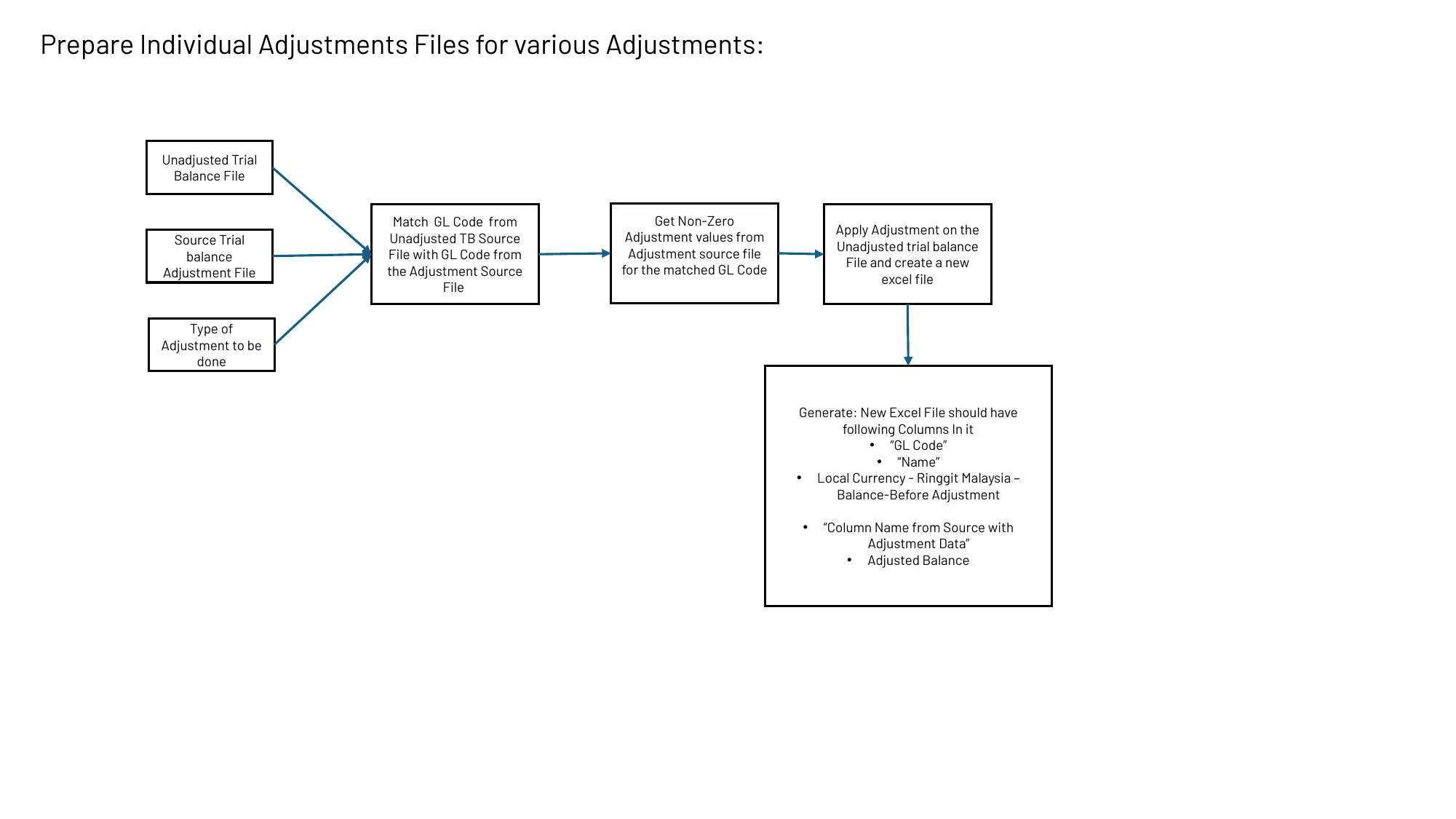

Prepare Individual Adjustments Files for various Adjustments:
Unadjusted Trial Balance File
Get Non-Zero Adjustment values from Adjustment source file for the matched GL Code
Match  GL Code  from Unadjusted TB Source File with GL Code from the Adjustment Source File
Apply Adjustment on the Unadjusted trial balance File and create a new excel file
Source Trial balance Adjustment File
Type of Adjustment to be done
Generate: New Excel File should have following Columns In it
“GL Code”
“Name”
Local Currency - Ringgit Malaysia – Balance-Before Adjustment

“Column Name from Source with Adjustment Data”
Adjusted Balance